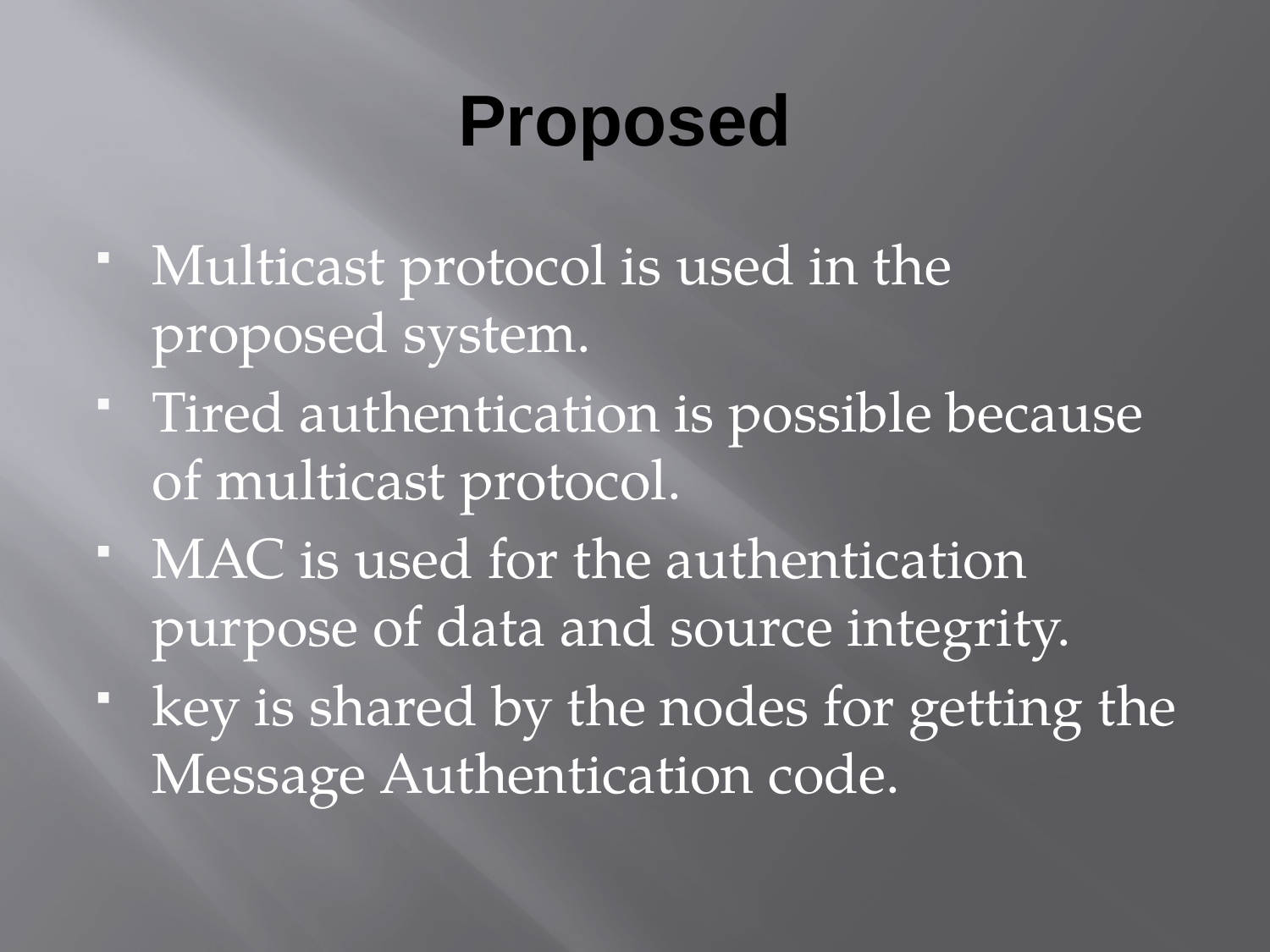

# Proposed
Multicast protocol is used in the proposed system.
Tired authentication is possible because of multicast protocol.
MAC is used for the authentication purpose of data and source integrity.
key is shared by the nodes for getting the Message Authentication code.